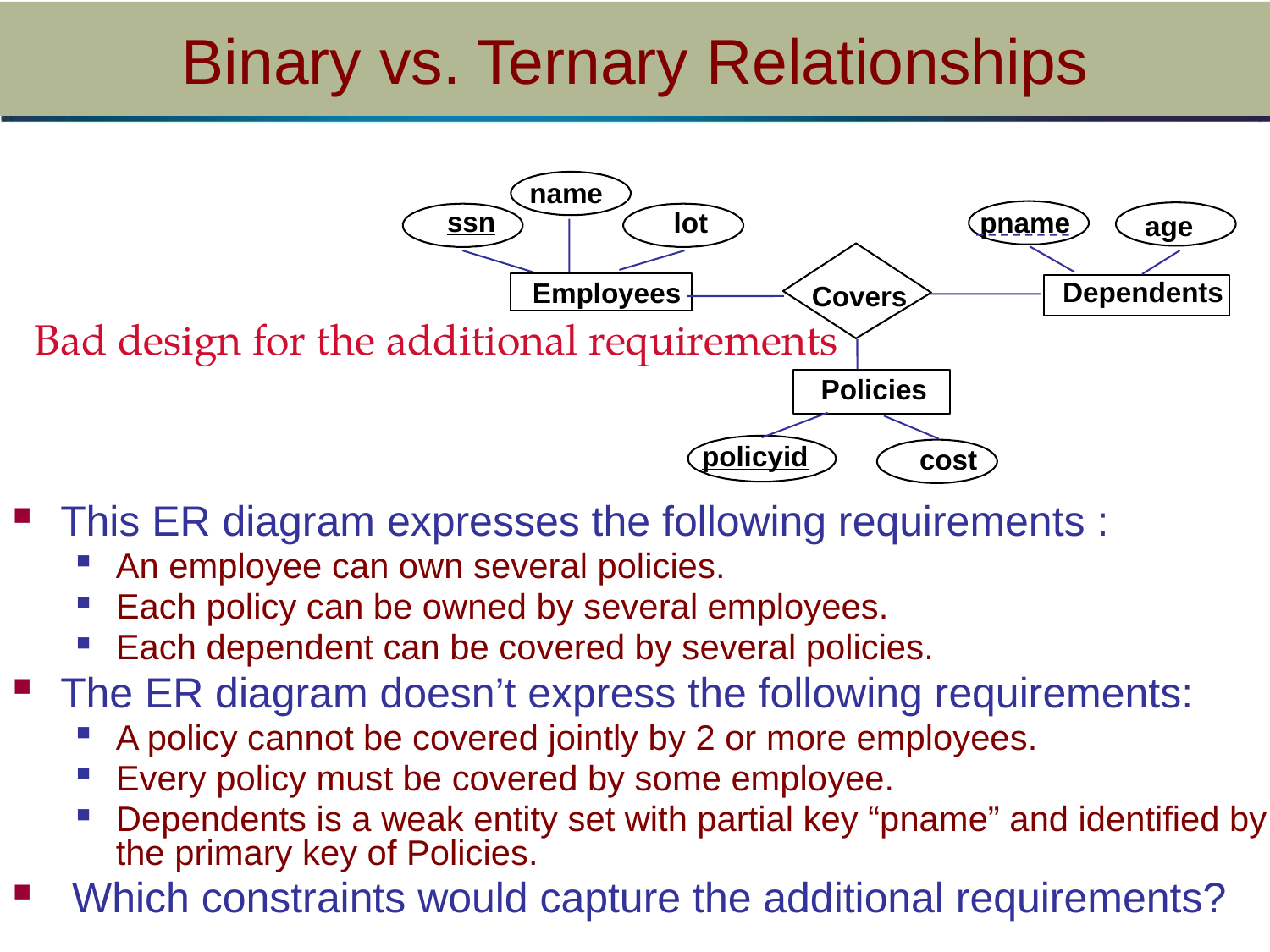

# Binary vs. Ternary Relationships
name

ssn
lot

Employees

pname

age

Dependents
Covers

Bad design for the additional requirements

Policies

policyid
cost

This ER diagram expresses the following requirements :
An employee can own several policies.
Each policy can be owned by several employees.
Each dependent can be covered by several policies.
The ER diagram doesn’t express the following requirements:
A policy cannot be covered jointly by 2 or more employees.
Every policy must be covered by some employee.
Dependents is a weak entity set with partial key “pname” and identified by the primary key of Policies.
 Which constraints would capture the additional requirements?